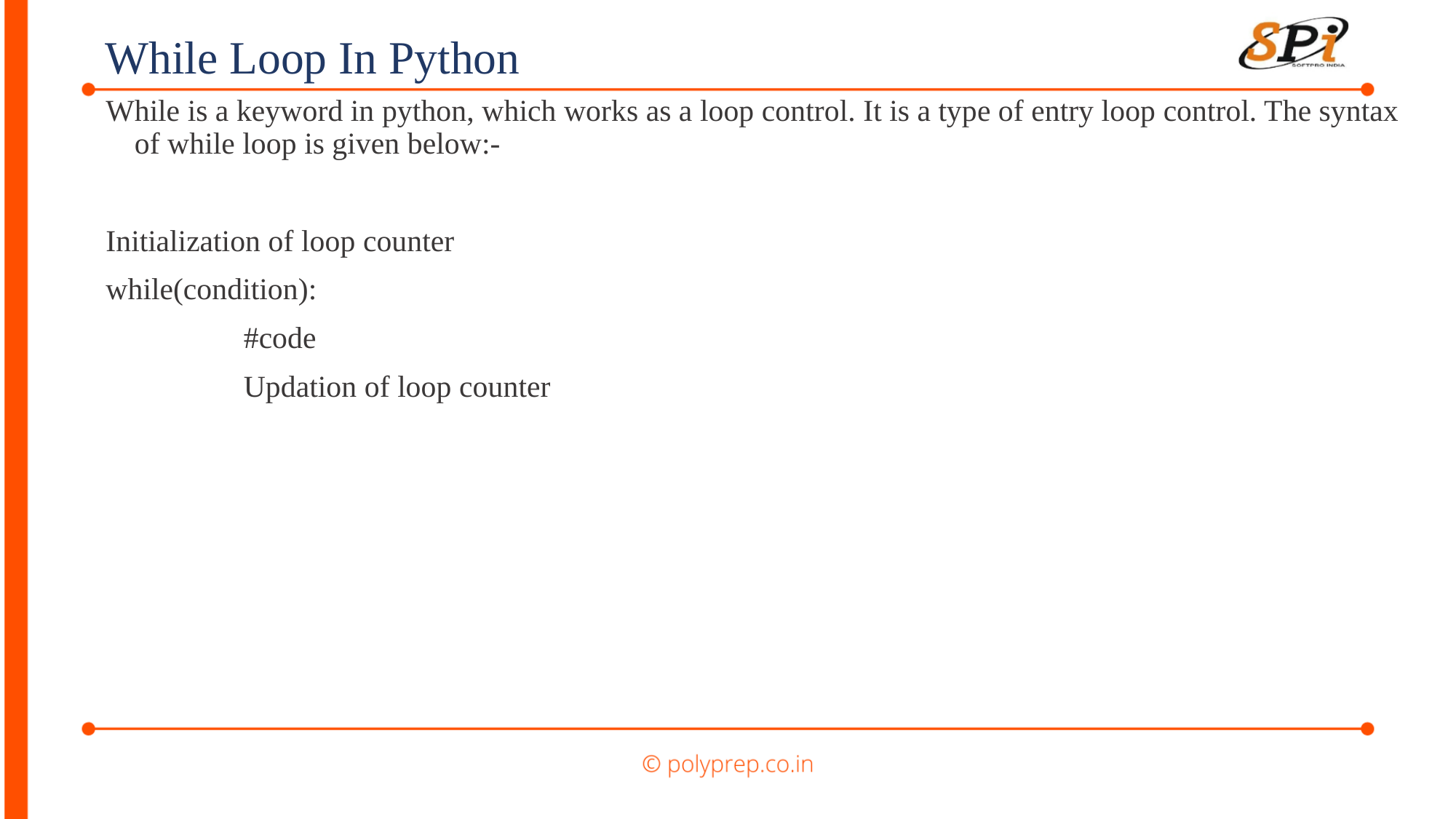

While Loop In Python
While is a keyword in python, which works as a loop control. It is a type of entry loop control. The syntax of while loop is given below:-

Initialization of loop counter
while(condition):
		#code
		Updation of loop counter